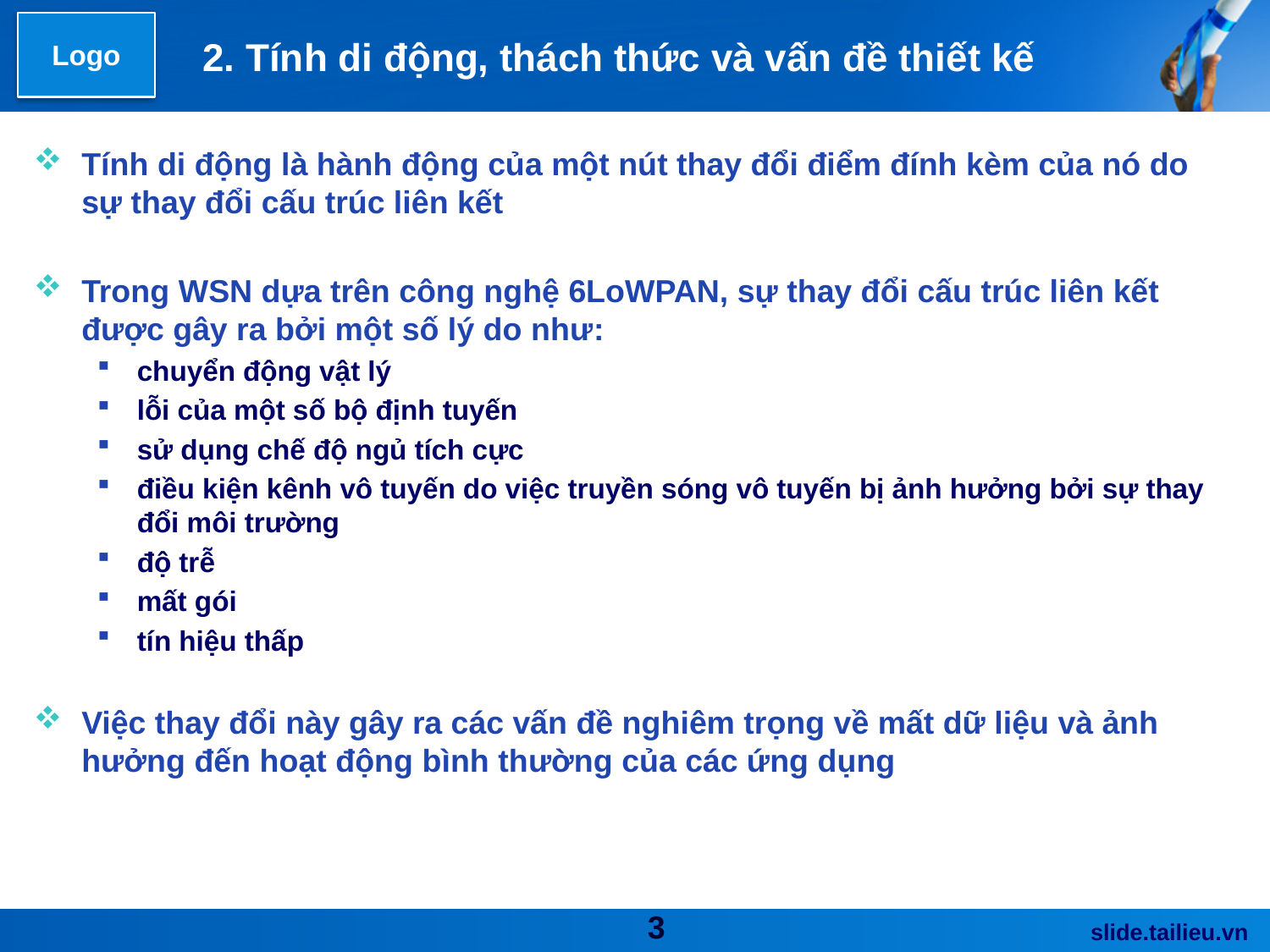

# 2. Tính di động, thách thức và vấn đề thiết kế
Tính di động là hành động của một nút thay đổi điểm đính kèm của nó do sự thay đổi cấu trúc liên kết

Trong WSN dựa trên công nghệ 6LoWPAN, sự thay đổi cấu trúc liên kết được gây ra bởi một số lý do như:
chuyển động vật lý
lỗi của một số bộ định tuyến
sử dụng chế độ ngủ tích cực
điều kiện kênh vô tuyến do việc truyền sóng vô tuyến bị ảnh hưởng bởi sự thay đổi môi trường
độ trễ
mất gói
tín hiệu thấp

Việc thay đổi này gây ra các vấn đề nghiêm trọng về mất dữ liệu và ảnh hưởng đến hoạt động bình thường của các ứng dụng
3